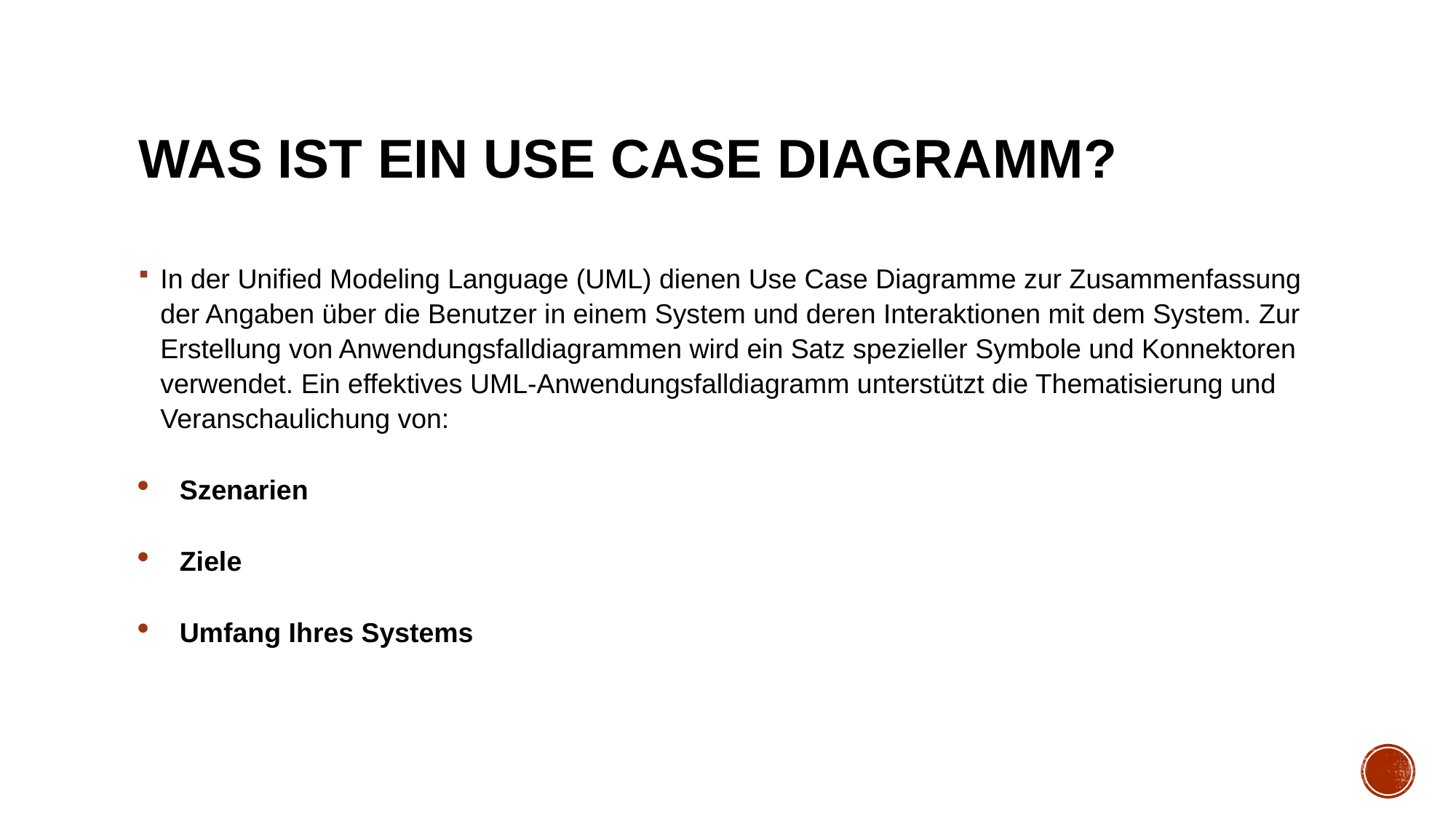

# Was ist ein Use Case Diagramm?
In der Unified Modeling Language (UML) dienen Use Case Diagramme zur Zusammenfassung der Angaben über die Benutzer in einem System und deren Interaktionen mit dem System. Zur Erstellung von Anwendungsfalldiagrammen wird ein Satz spezieller Symbole und Konnektoren verwendet. Ein effektives UML-Anwendungsfalldiagramm unterstützt die Thematisierung und Veranschaulichung von:
Szenarien
Ziele
Umfang Ihres Systems